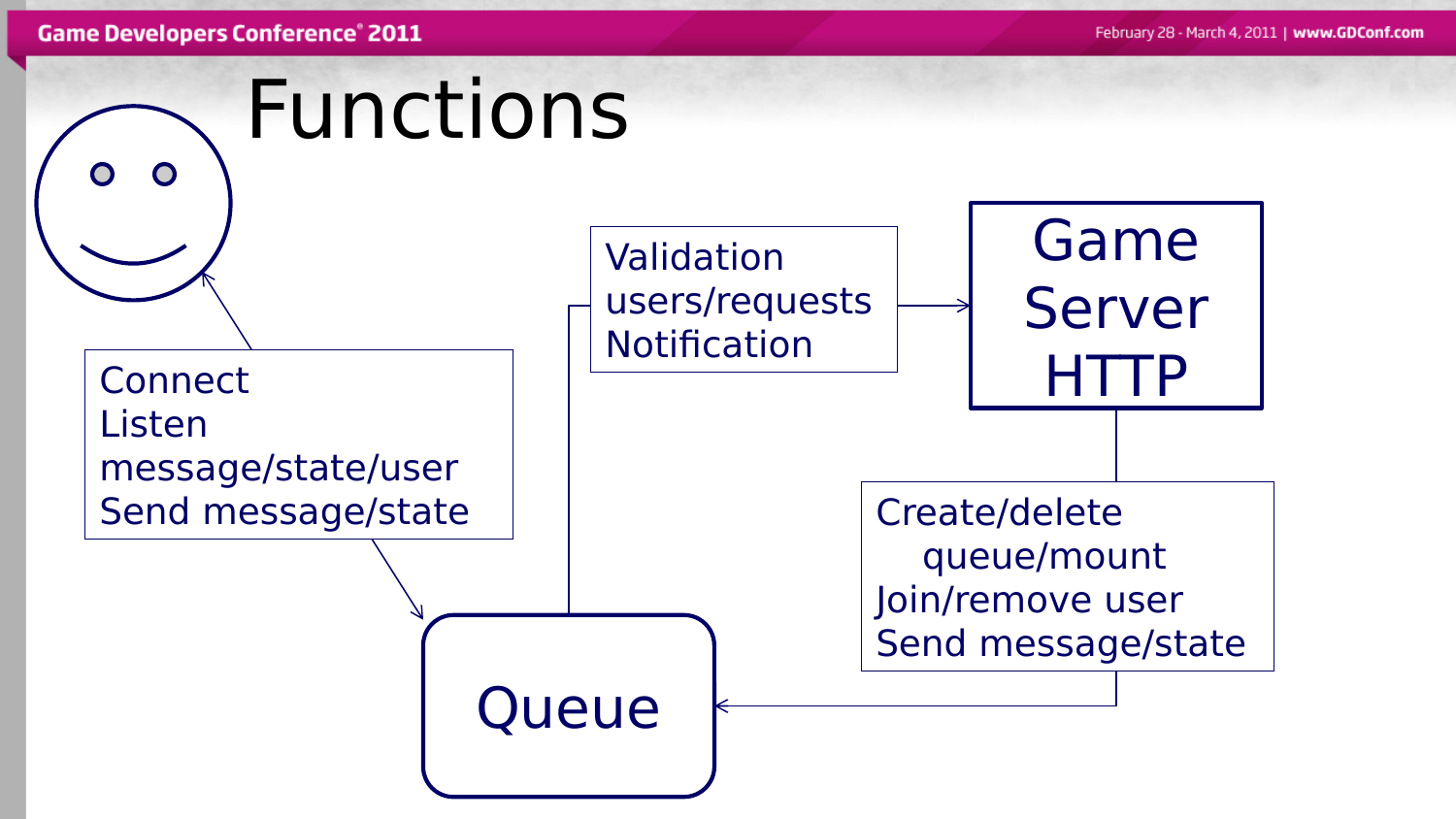

# Functions

Game Server
HTTP
Validation users/requests
Notification
Client
Connect
Listen message/state/user
Send message/state
Create/delete
    queue/mount
Join/remove user
Send message/state
Queue